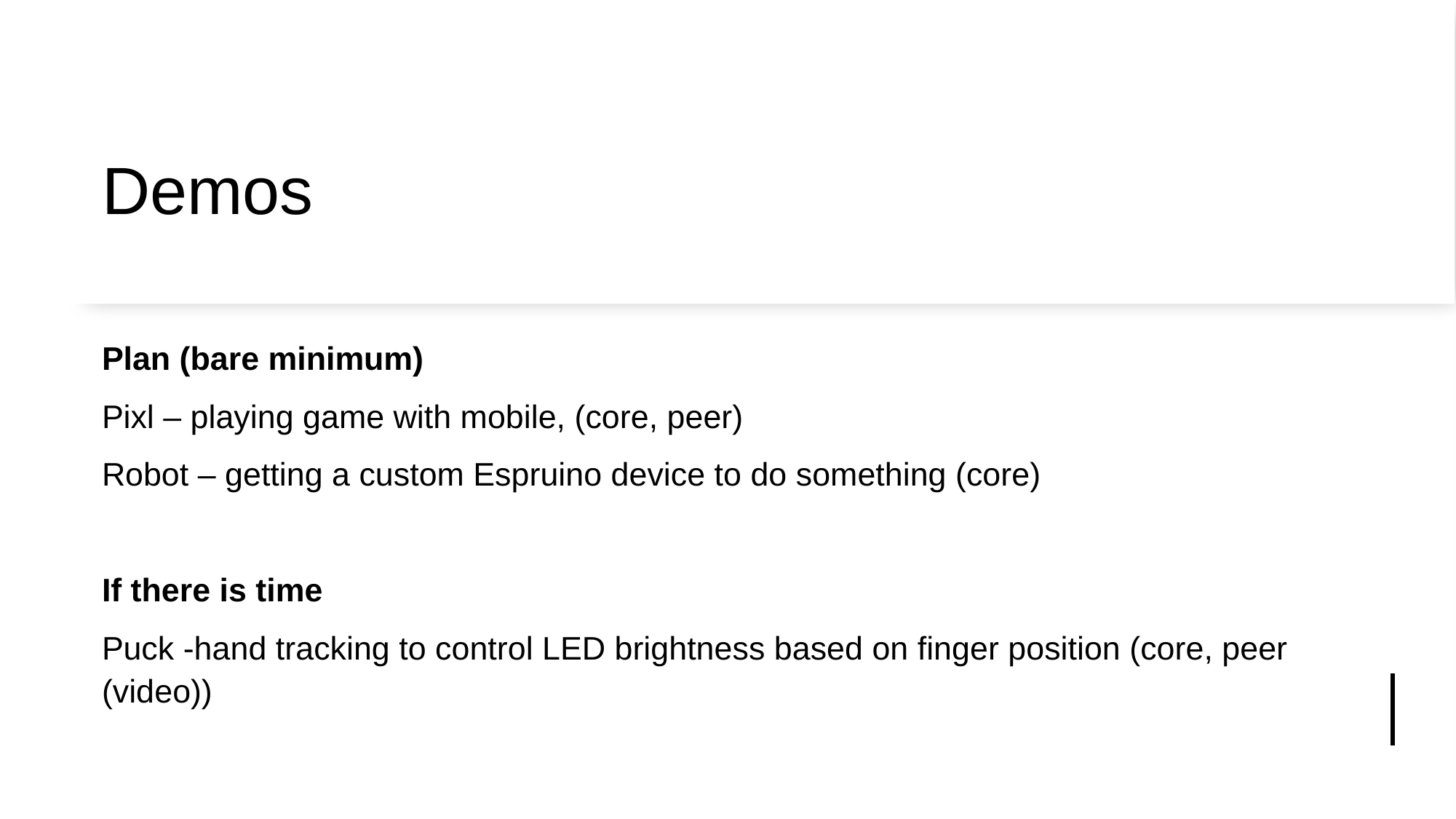

# Demos
Plan (bare minimum)
Pixl – playing game with mobile, (core, peer)
Robot – getting a custom Espruino device to do something (core)

If there is time
Puck -hand tracking to control LED brightness based on finger position (core, peer (video))